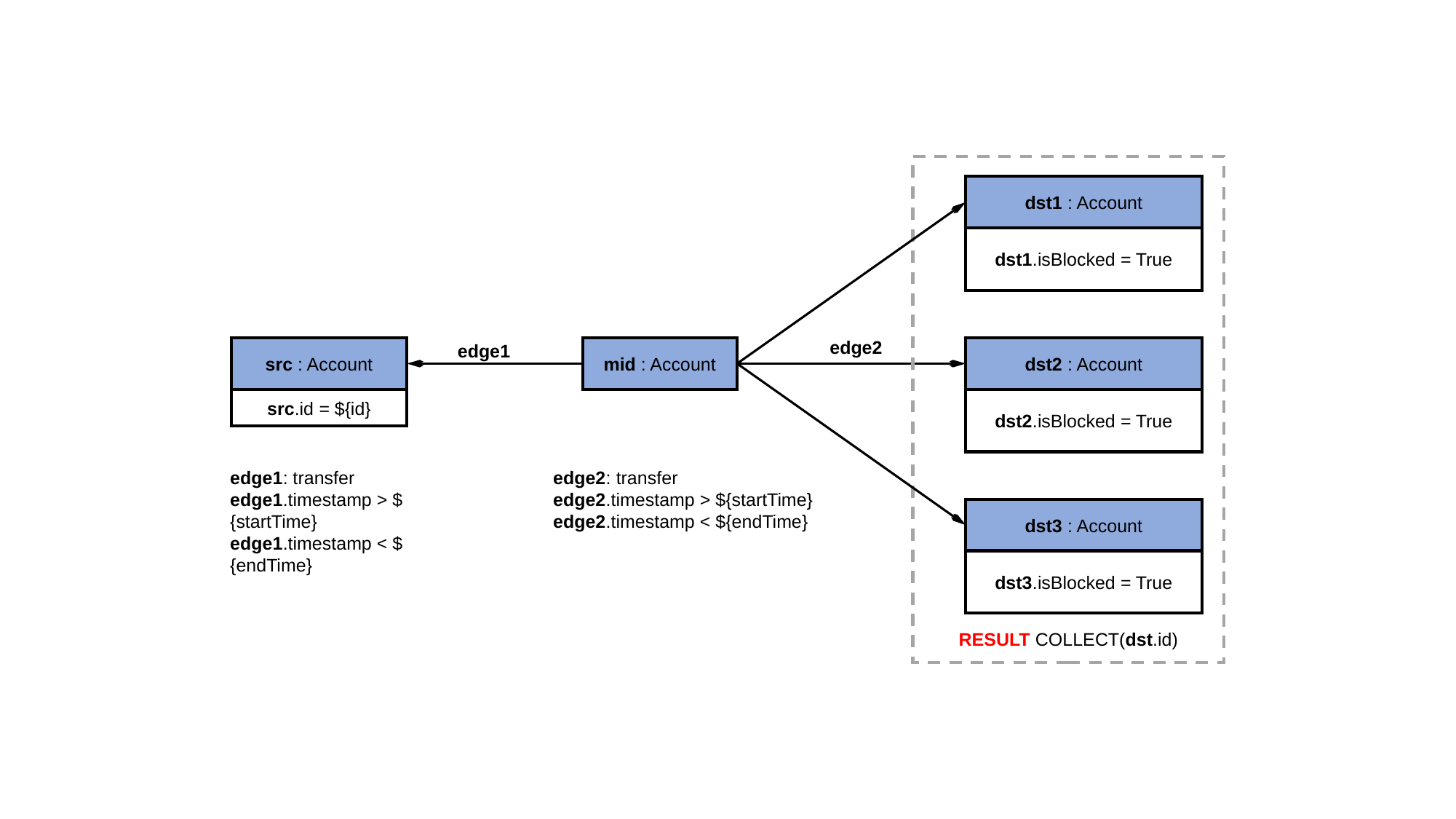

RESULT COLLECT(dst.id)
dst1 : Account
dst1.isBlocked = True
edge2
edge1
src : Account
src.id = ${id}
mid : Account
dst2 : Account
dst2.isBlocked = True
edge2: transfer
edge2.timestamp > ${startTime}
edge2.timestamp < ${endTime}
edge1: transfer
edge1.timestamp > ${startTime}
edge1.timestamp < ${endTime}
dst3 : Account
dst3.isBlocked = True